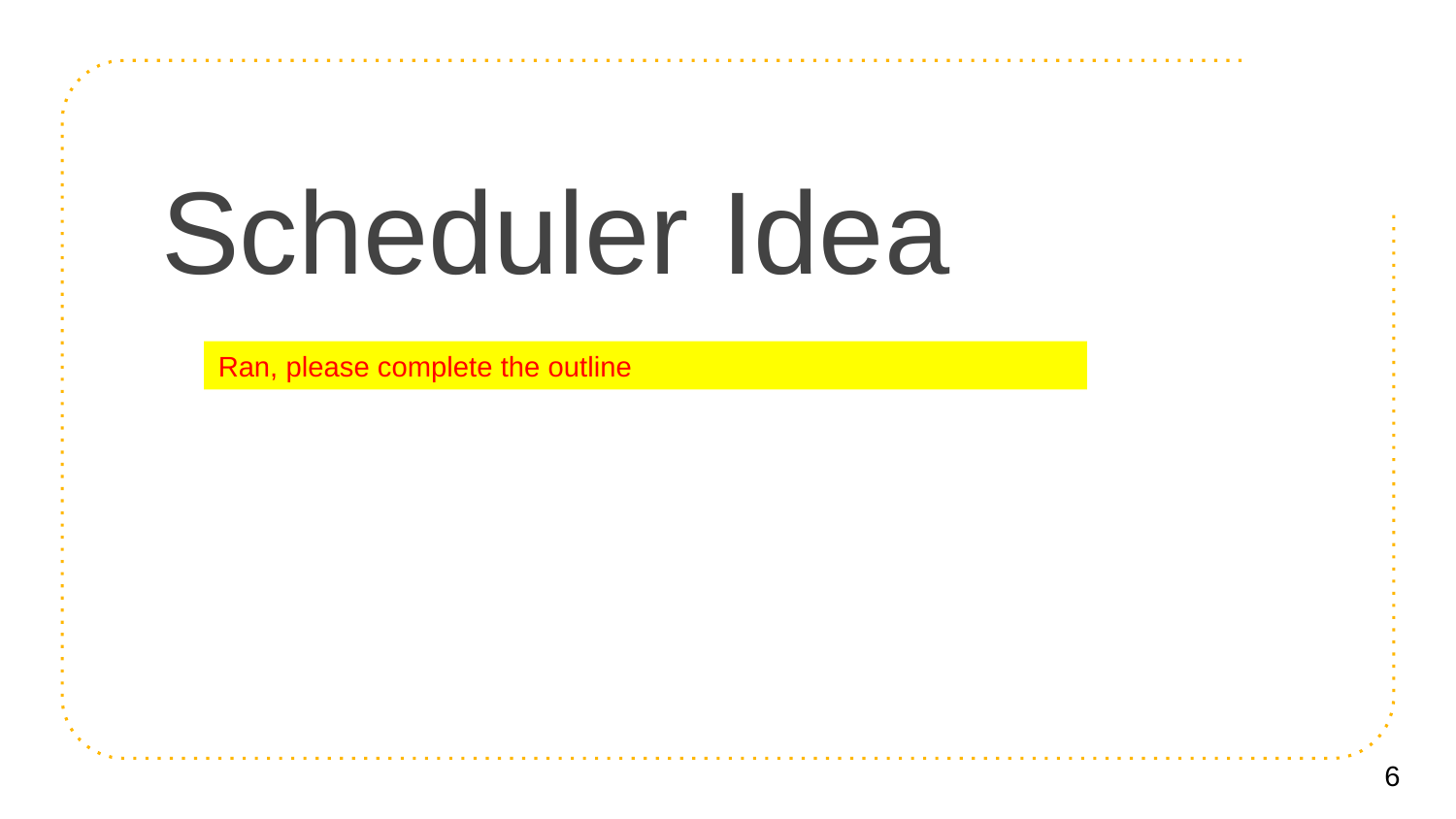

# Scheduler Idea
Ran, please complete the outline
6